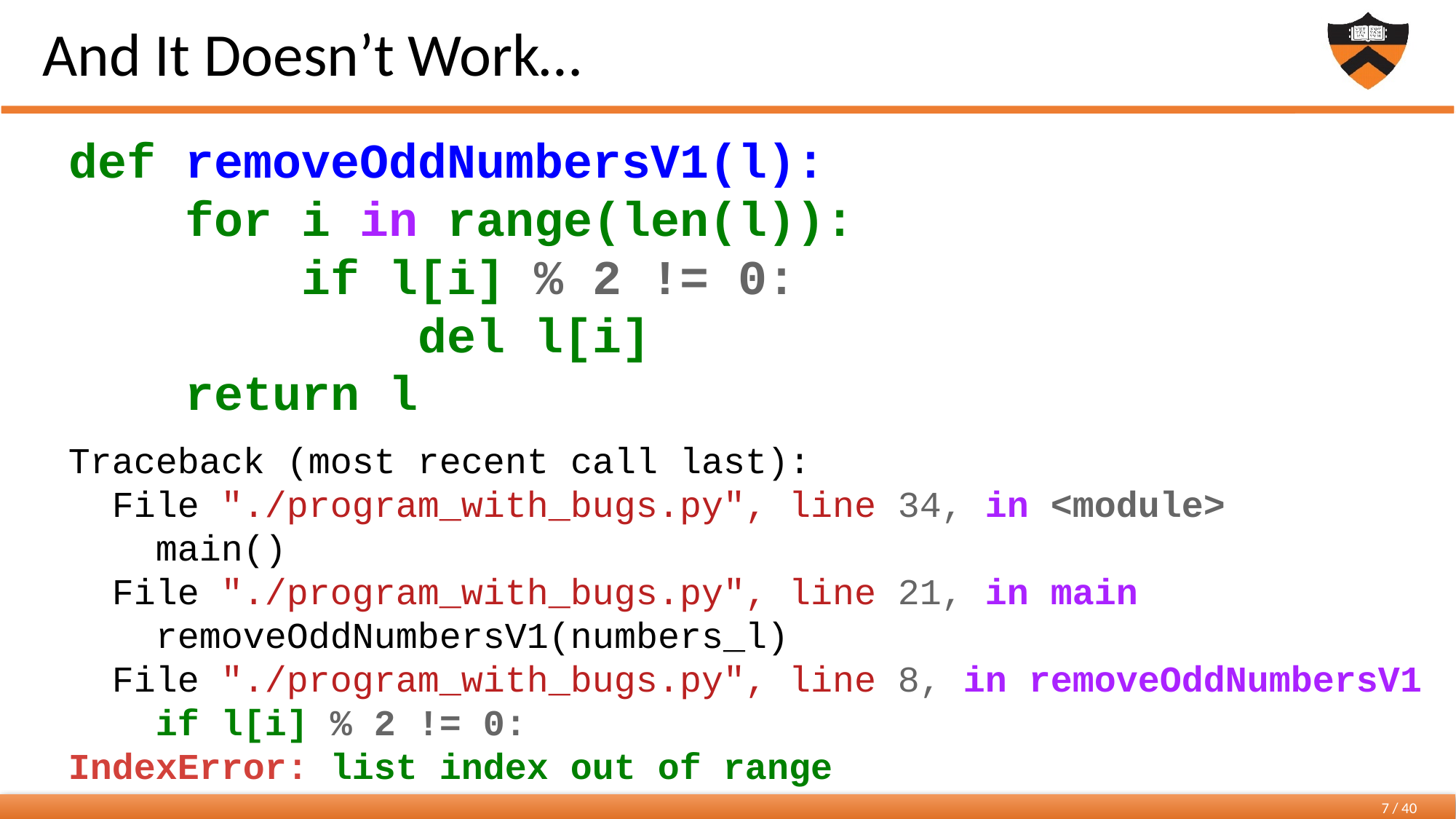

# And It Doesn’t Work…
def removeOddNumbersV1(l):
    for i in range(len(l)):
        if l[i] % 2 != 0:
            del l[i]
    return l
Traceback (most recent call last):
  File "./program_with_bugs.py", line 34, in <module>
    main()
  File "./program_with_bugs.py", line 21, in main
    removeOddNumbersV1(numbers_l)
  File "./program_with_bugs.py", line 8, in removeOddNumbersV1
    if l[i] % 2 != 0:
IndexError: list index out of range
7 / 40